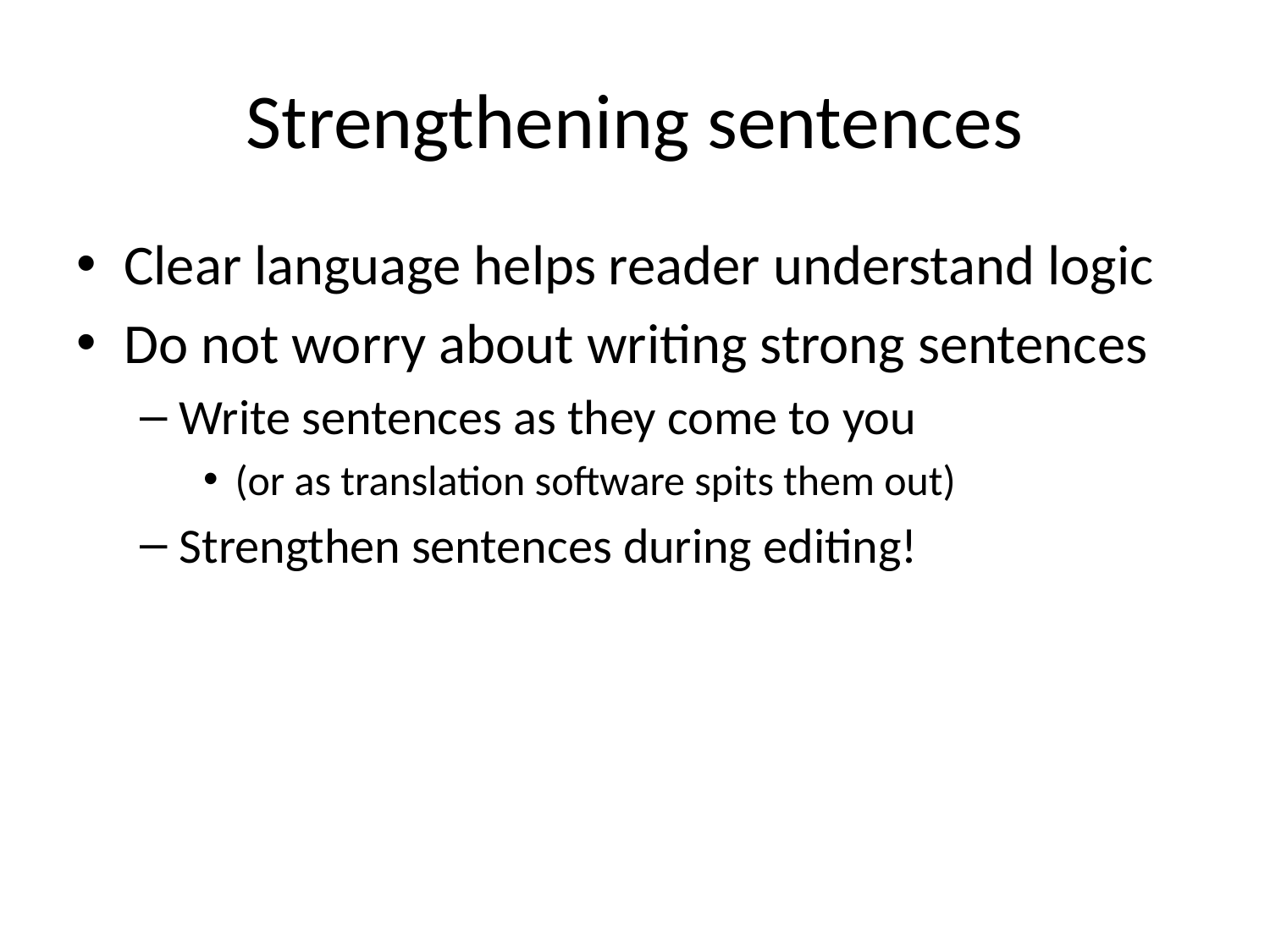

# Strengthening sentences
Clear language helps reader understand logic
Do not worry about writing strong sentences
Write sentences as they come to you
(or as translation software spits them out)
Strengthen sentences during editing!